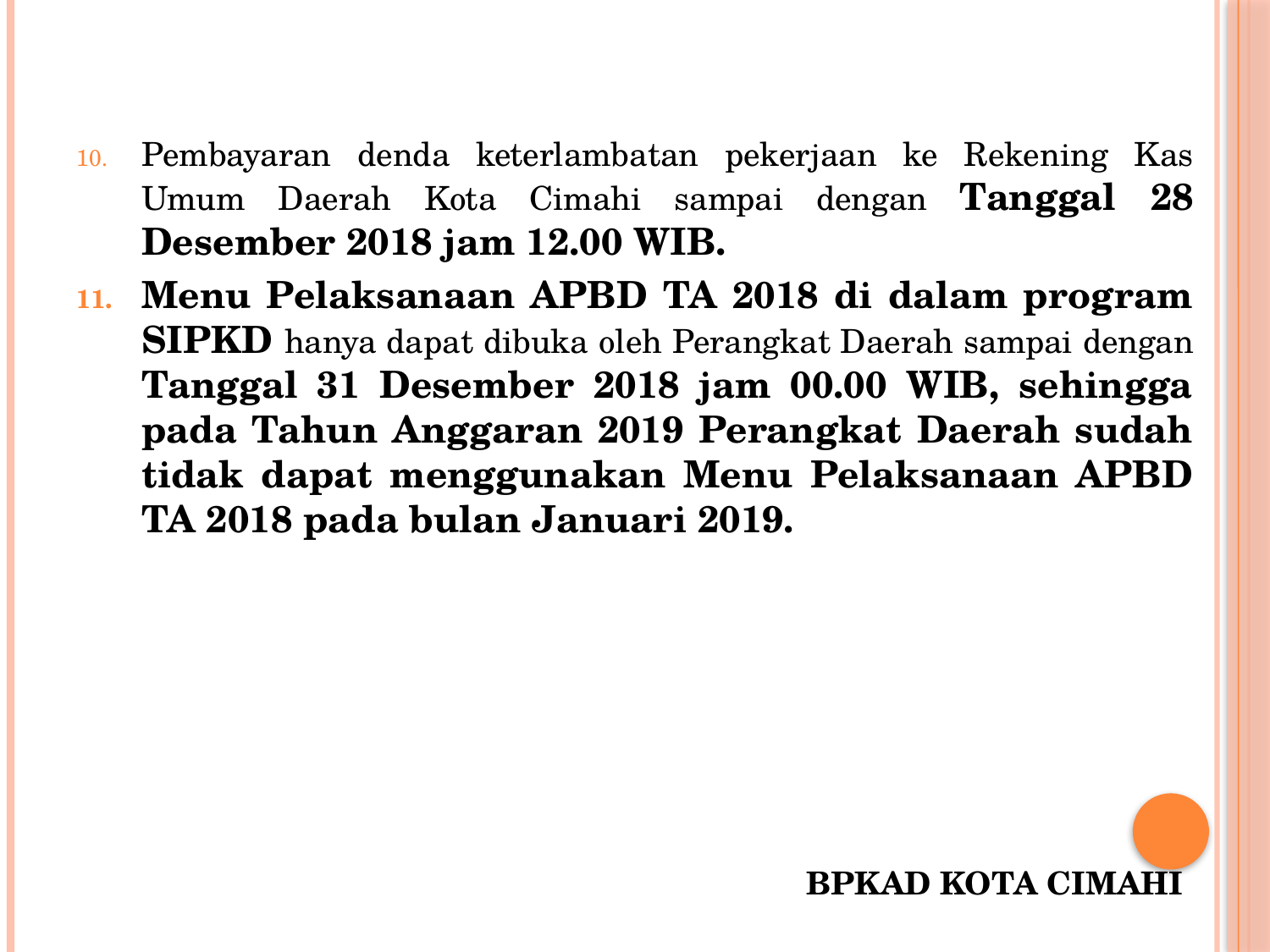

Pembayaran denda keterlambatan pekerjaan ke Rekening Kas Umum Daerah Kota Cimahi sampai dengan Tanggal 28 Desember 2018 jam 12.00 WIB.
Menu Pelaksanaan APBD TA 2018 di dalam program SIPKD hanya dapat dibuka oleh Perangkat Daerah sampai dengan Tanggal 31 Desember 2018 jam 00.00 WIB, sehingga pada Tahun Anggaran 2019 Perangkat Daerah sudah tidak dapat menggunakan Menu Pelaksanaan APBD TA 2018 pada bulan Januari 2019.

BPKAD KOTA CIMAHI